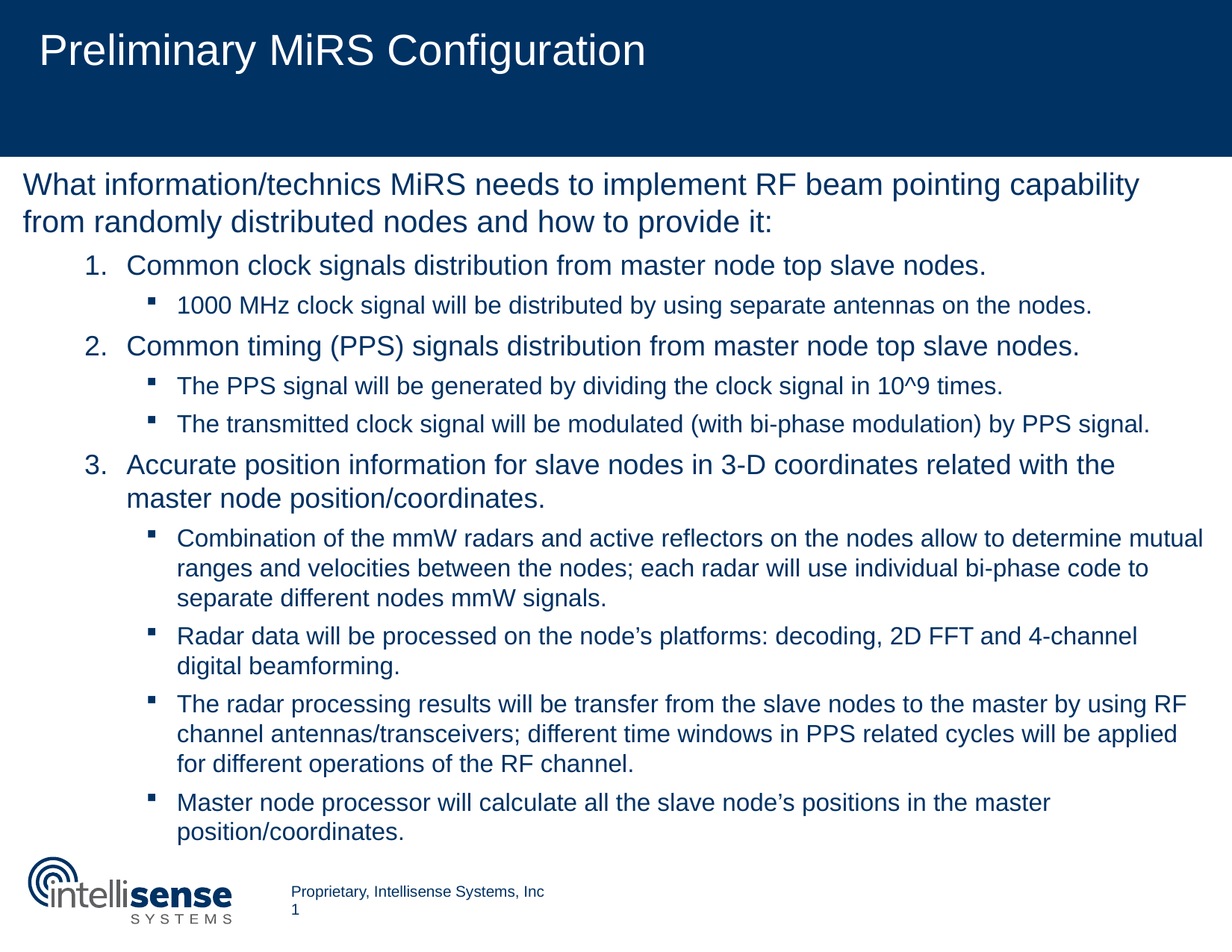

# Preliminary MiRS Configuration
What information/technics MiRS needs to implement RF beam pointing capability from randomly distributed nodes and how to provide it:
Common clock signals distribution from master node top slave nodes.
1000 MHz clock signal will be distributed by using separate antennas on the nodes.
Common timing (PPS) signals distribution from master node top slave nodes.
The PPS signal will be generated by dividing the clock signal in 10^9 times.
The transmitted clock signal will be modulated (with bi-phase modulation) by PPS signal.
Accurate position information for slave nodes in 3-D coordinates related with the master node position/coordinates.
Combination of the mmW radars and active reflectors on the nodes allow to determine mutual ranges and velocities between the nodes; each radar will use individual bi-phase code to separate different nodes mmW signals.
Radar data will be processed on the node’s platforms: decoding, 2D FFT and 4-channel digital beamforming.
The radar processing results will be transfer from the slave nodes to the master by using RF channel antennas/transceivers; different time windows in PPS related cycles will be applied for different operations of the RF channel.
Master node processor will calculate all the slave node’s positions in the master position/coordinates.